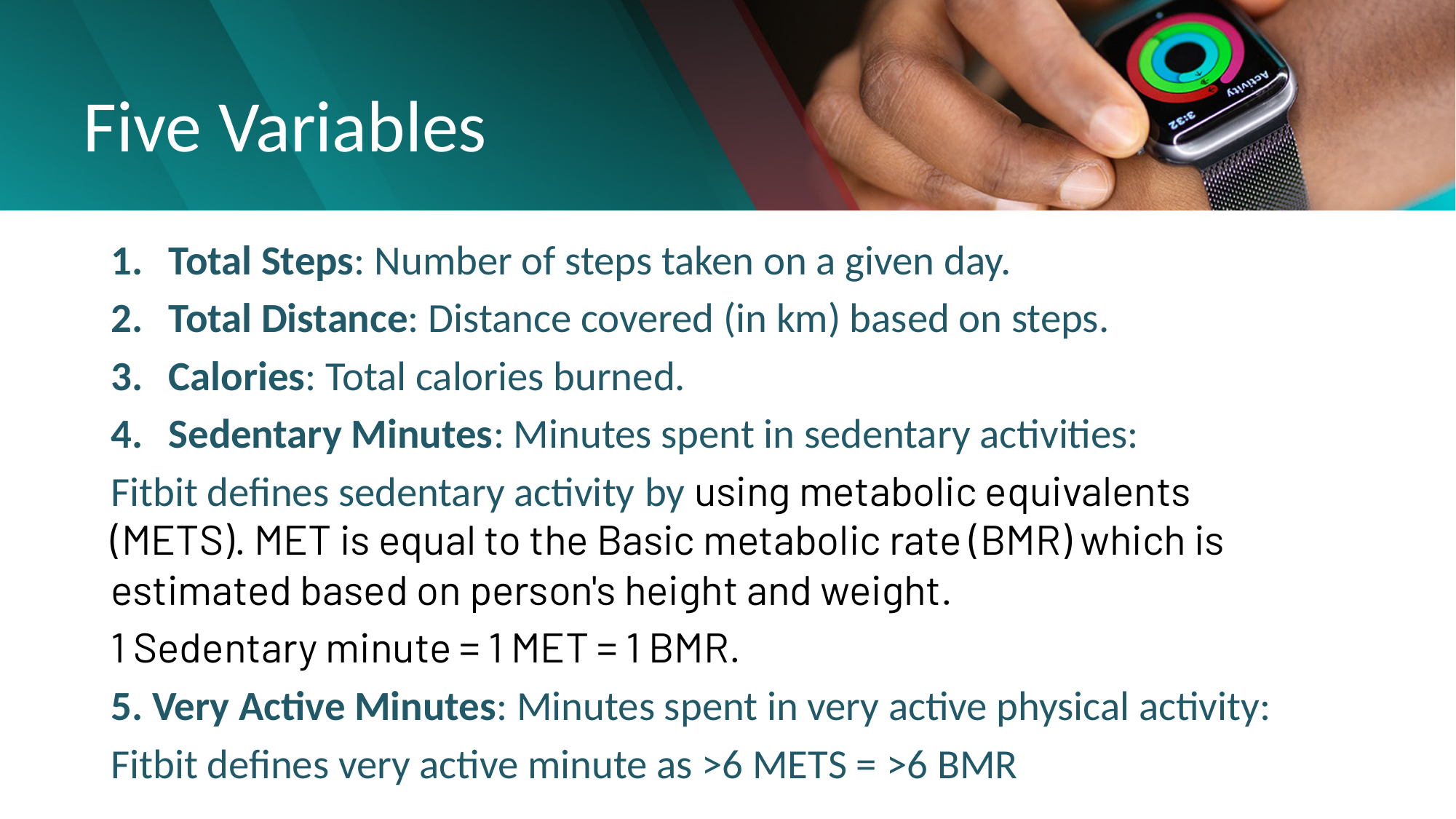

# Five Variables
Total Steps: Number of steps taken on a given day.
Total Distance: Distance covered (in km) based on steps.
Calories: Total calories burned.
Sedentary Minutes: Minutes spent in sedentary activities:
Fitbit defines sedentary activity by using metabolic equivalents (METS). MET is equal to the Basic metabolic rate (BMR) which is estimated based on person's height and weight.
1 Sedentary minute = 1 MET = 1 BMR.
5. Very Active Minutes: Minutes spent in very active physical activity:
Fitbit defines very active minute as >6 METS = >6 BMR